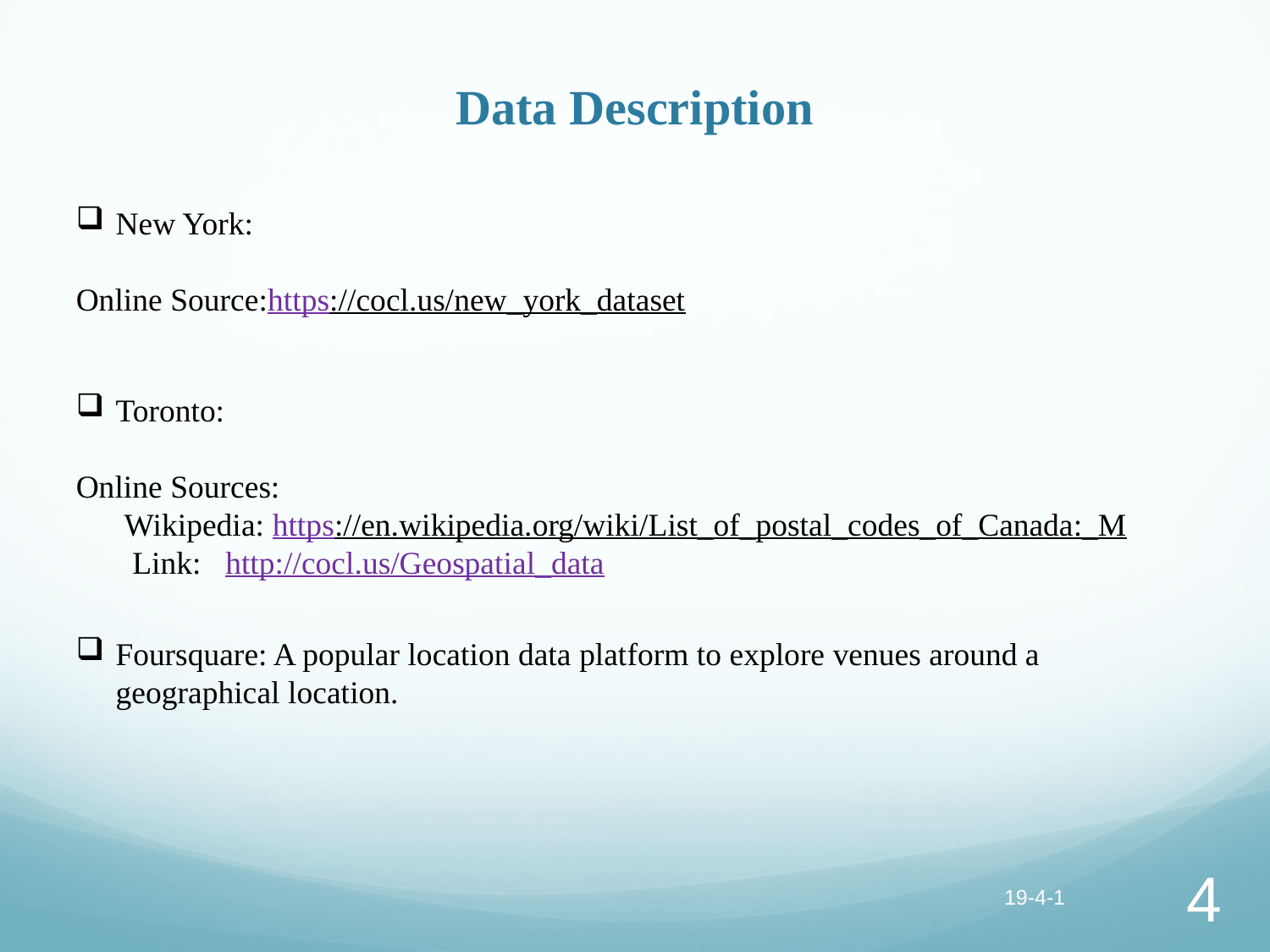

# Data Description
New York:

Online Source:https://cocl.us/new_york_dataset

Toronto:

Online Sources:
      Wikipedia: https://en.wikipedia.org/wiki/List_of_postal_codes_of_Canada:_M
       Link:   http://cocl.us/Geospatial_data

Foursquare: A popular location data platform to explore venues around a geographical location.
19-4-1
4